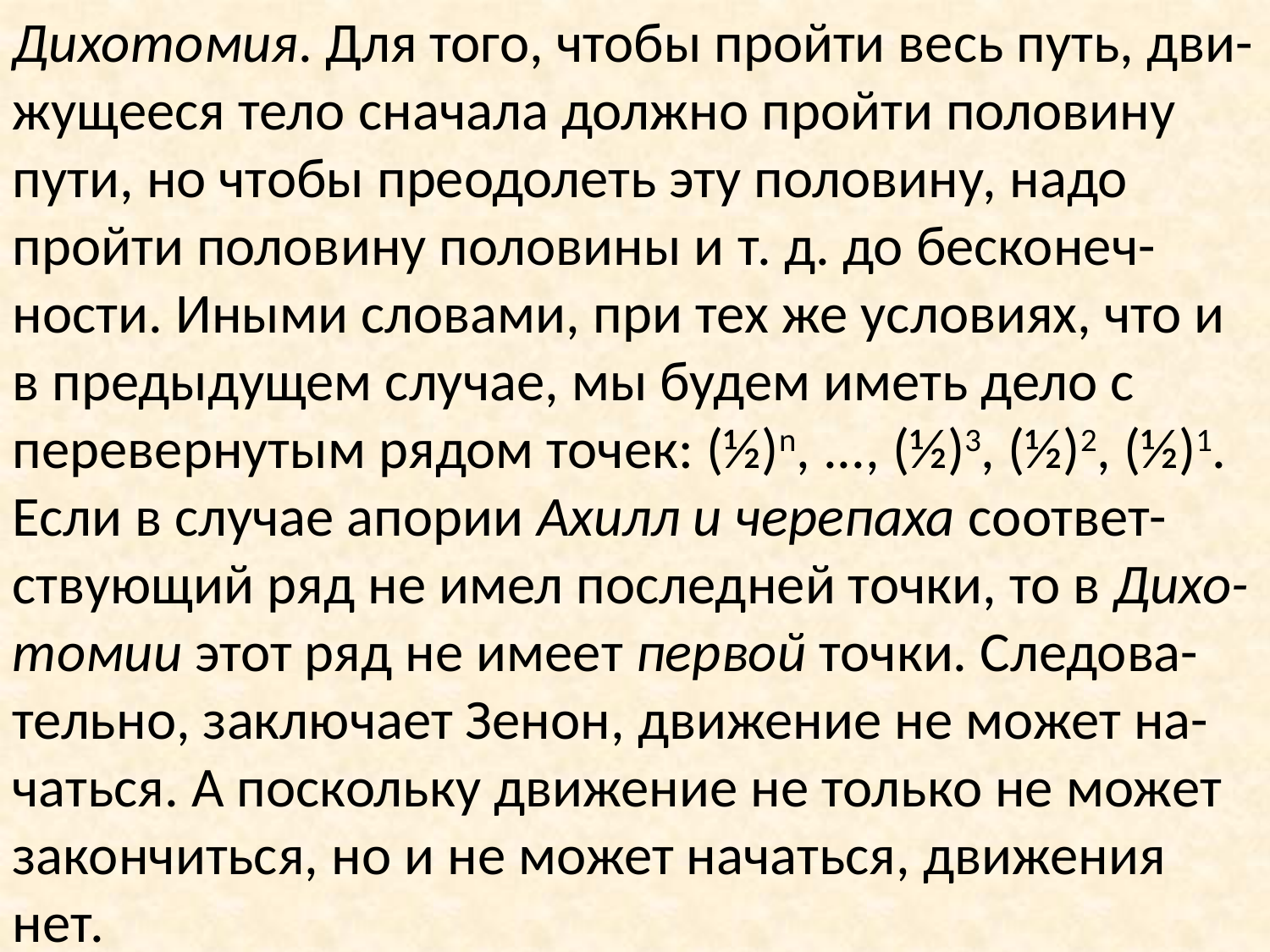

Дихотомия. Для того, чтобы пройти весь путь, дви-жущееся тело сначала должно пройти половину пути, но чтобы преодолеть эту половину, надо пройти половину половины и т. д. до бесконеч-ности. Иными словами, при тех же условиях, что и в предыдущем случае, мы будем иметь дело с перевернутым рядом точек: (½)n, ..., (½)3, (½)2, (½)1. Если в случае апории Ахилл и черепаха соответ-ствующий ряд не имел последней точки, то в Дихо-томии этот ряд не имеет первой точки. Следова-тельно, заключает Зенон, движение не может на-чаться. А поскольку движение не только не может закончиться, но и не может начаться, движения нет.